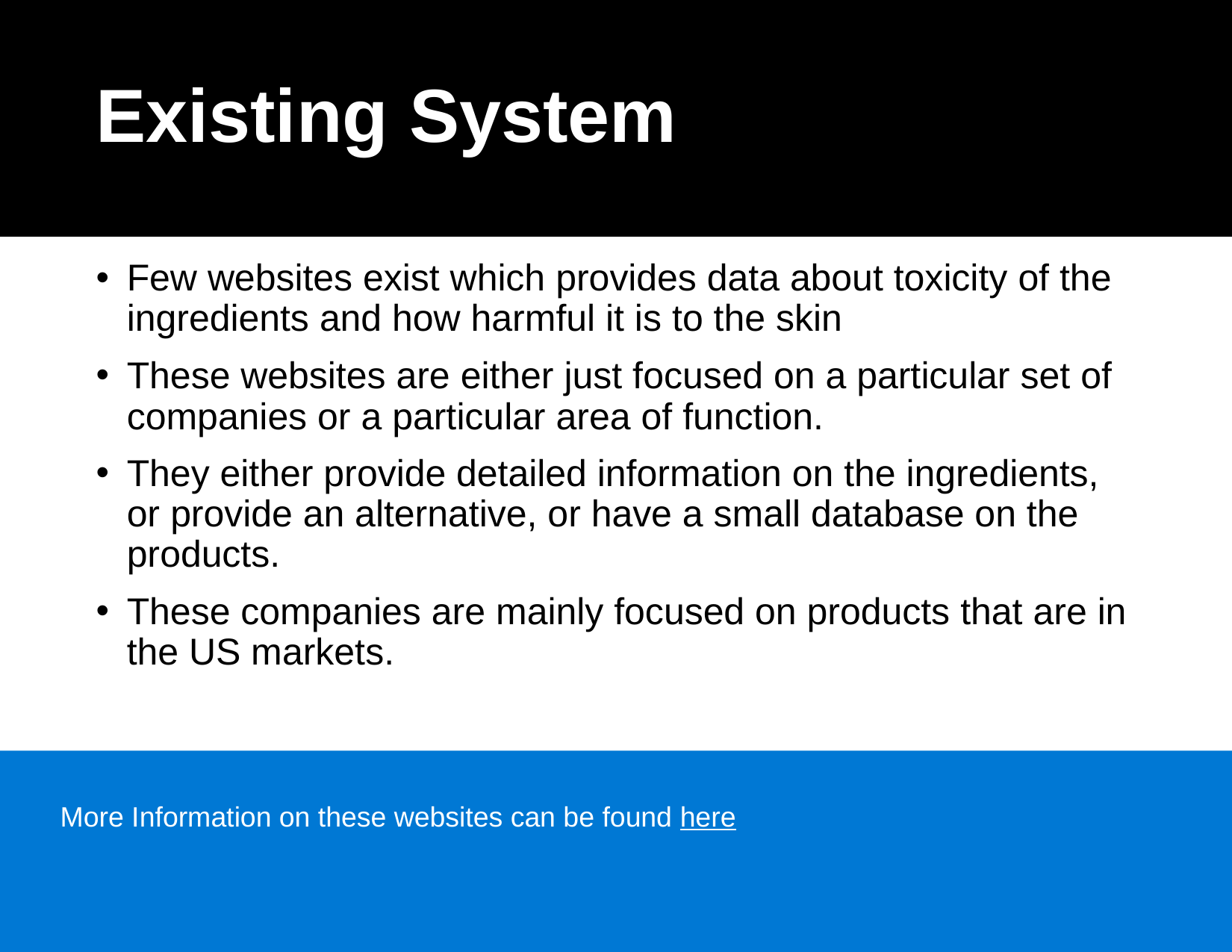

# Existing System
Few websites exist which provides data about toxicity of the ingredients and how harmful it is to the skin
These websites are either just focused on a particular set of companies or a particular area of function.
They either provide detailed information on the ingredients, or provide an alternative, or have a small database on the products.
These companies are mainly focused on products that are in the US markets.

More Information on these websites can be found here